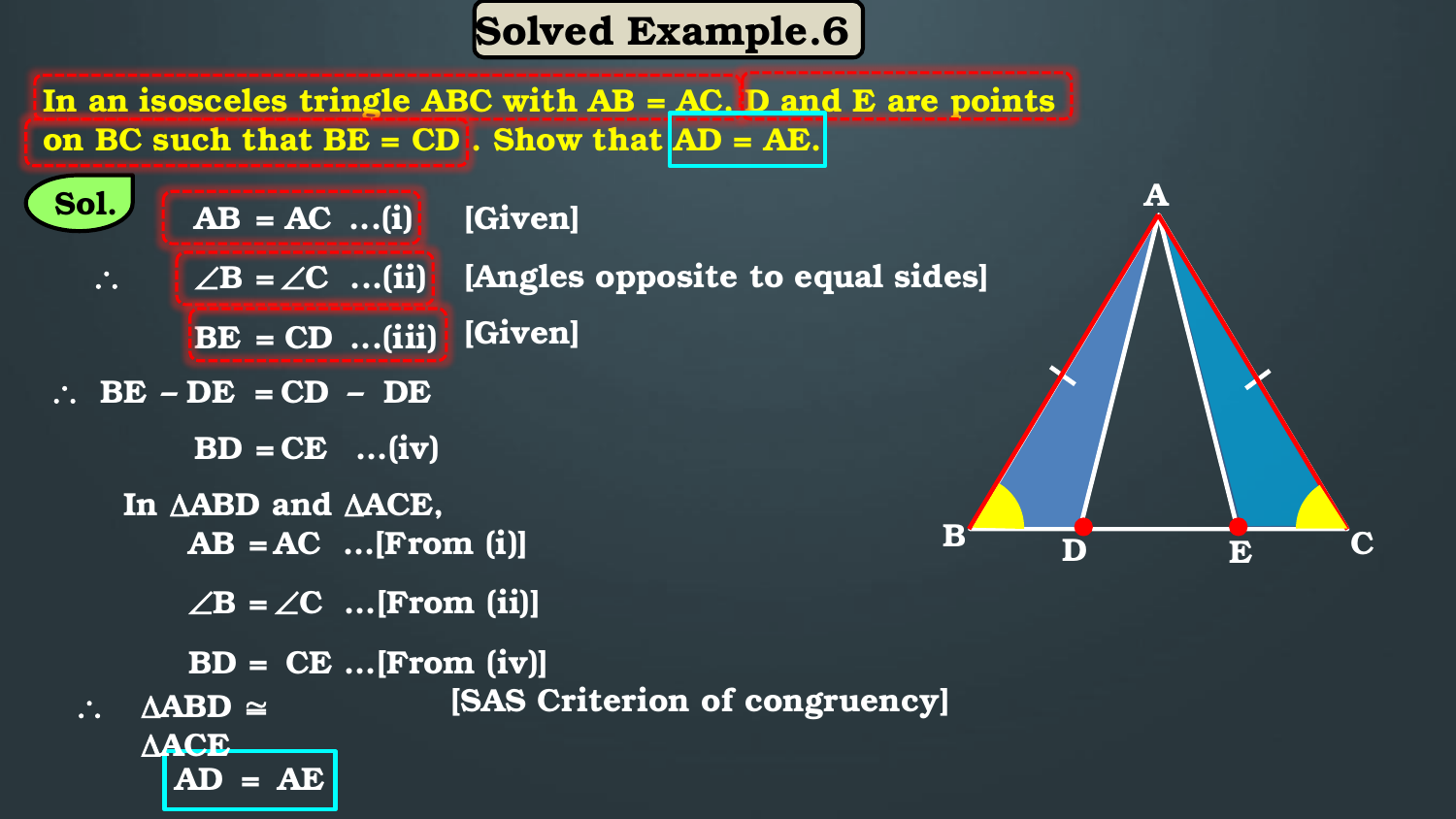

Solved Example.6

In an isosceles tringle ABC with AB = AC, D and E are points on BC such that BE = CD . Show that AD = AE.

A

B
C
D
E

Sol.
AB
=
AC
...(i)
[Given]

[Angles opposite to equal sides]
...(ii)
∴
∠B
=
∠C

[Given]
...(iii)

BE
=
CD
∴
BE
–
DE
=
CD
–
DE
BD
=
CE
...(iv)

In ΔABD and ΔACE,

AB
=
AC
...[From (i)]

∠B
=
∠C
...[From (ii)]
BD
=
 CE
...[From (iv)]
[SAS Criterion of congruency]
ΔABD ≅ ΔACE
∴
AD
=
 AE